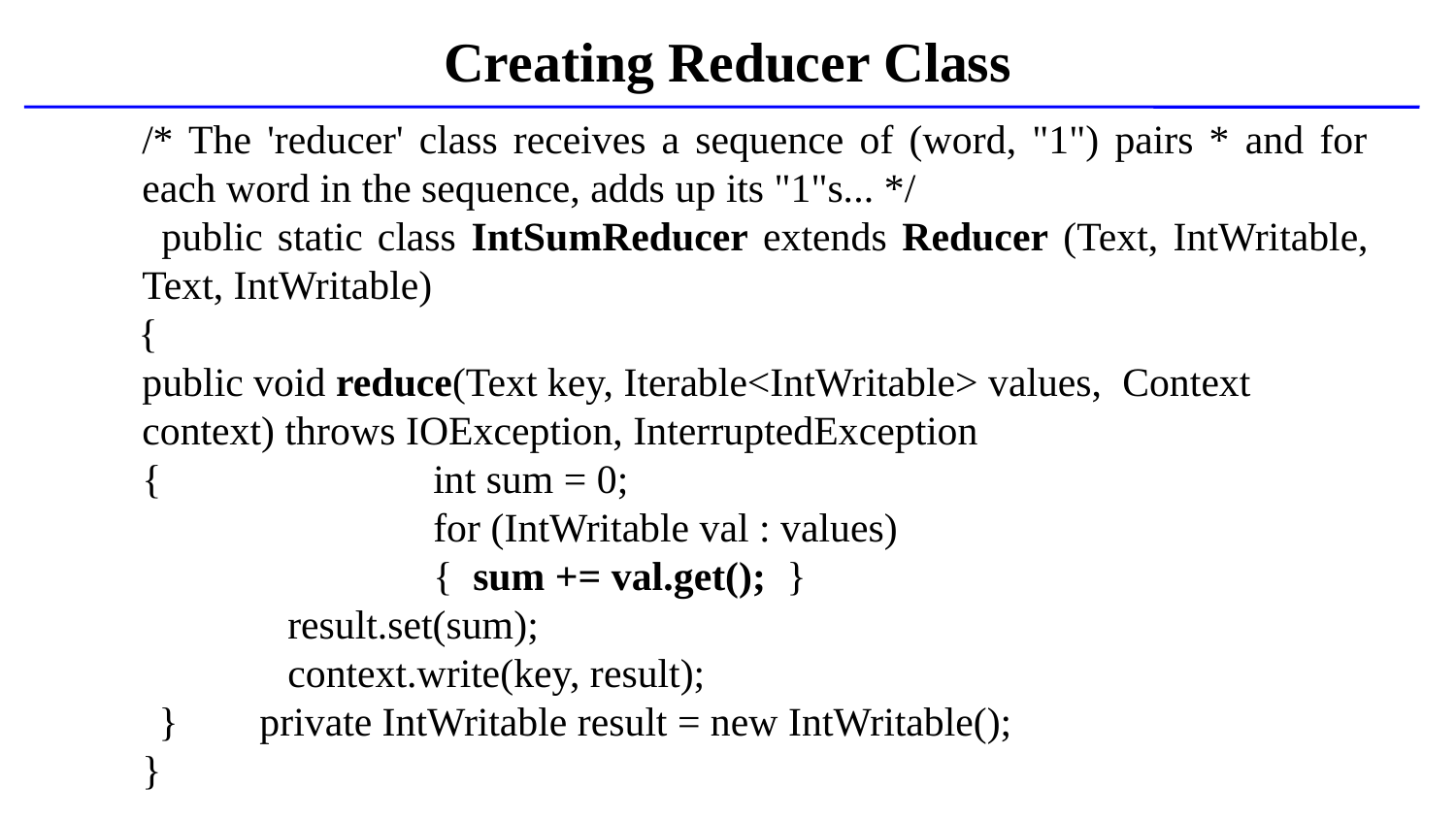

Creating Reducer Class
	/* The 'reducer' class receives a sequence of (word, "1") pairs * and for each word in the sequence, adds up its "1"s... */
     public static class IntSumReducer extends Reducer (Text, IntWritable, Text, IntWritable)
     {
	public void reduce(Text key, Iterable<IntWritable> values,  Context context) throws IOException, InterruptedException
     	{ 		int sum = 0;
			for (IntWritable val : values)
      		{  sum += val.get();  }
        	result.set(sum);
        	context.write(key, result);
       }        private IntWritable result = new IntWritable();
	}